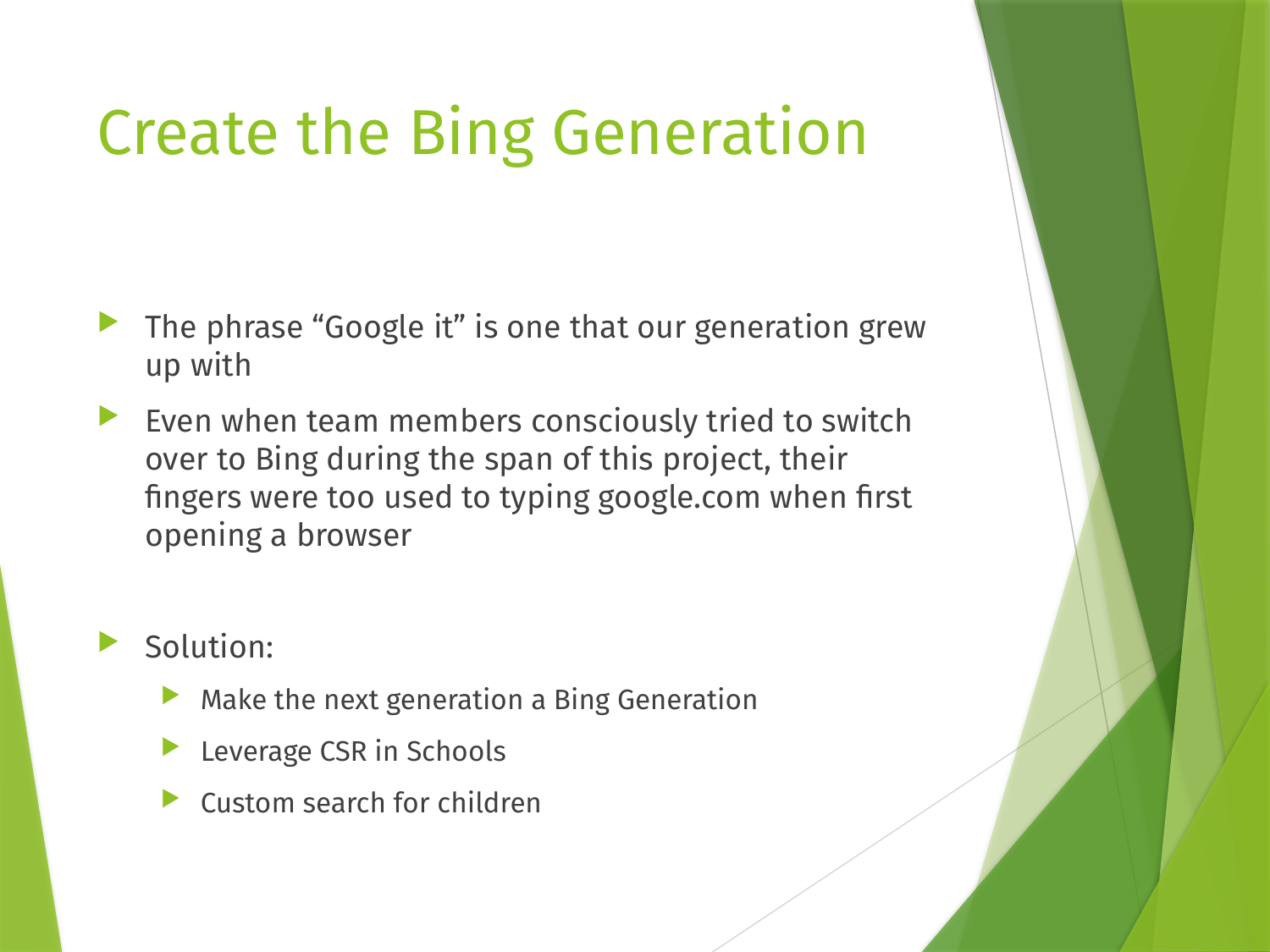

# Create the Bing Generation
The phrase “Google it” is one that our generation grew up with
Even when team members consciously tried to switch over to Bing during the span of this project, their fingers were too used to typing google.com when first opening a browser

Solution:
Make the next generation a Bing Generation
Leverage CSR in Schools
Custom search for children